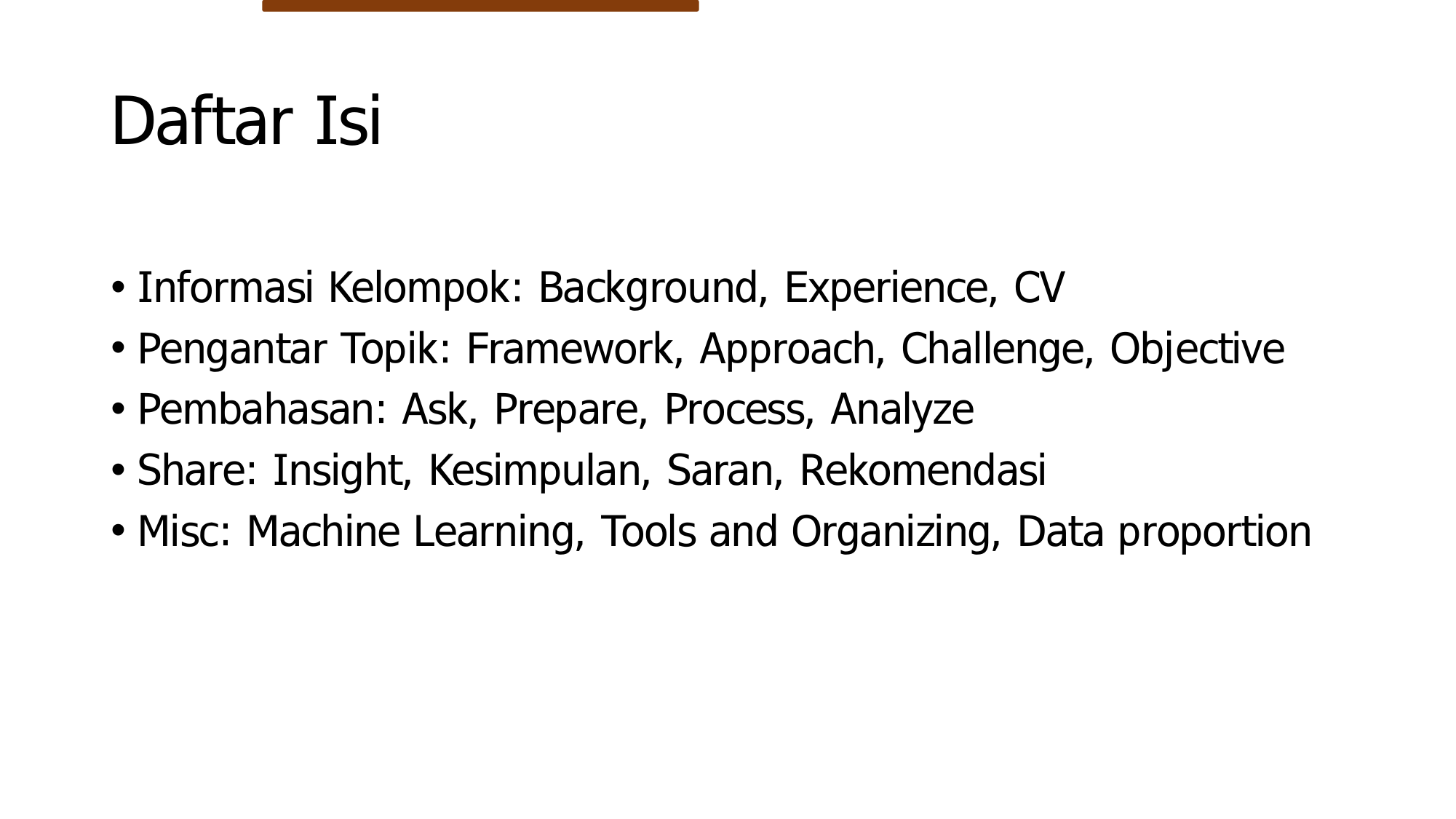

# Daftar Isi
Informasi Kelompok: Background, Experience, CV
Pengantar Topik: Framework, Approach, Challenge, Objective
Pembahasan: Ask, Prepare, Process, Analyze
Share: Insight, Kesimpulan, Saran, Rekomendasi
Misc: Machine Learning, Tools and Organizing, Data proportion